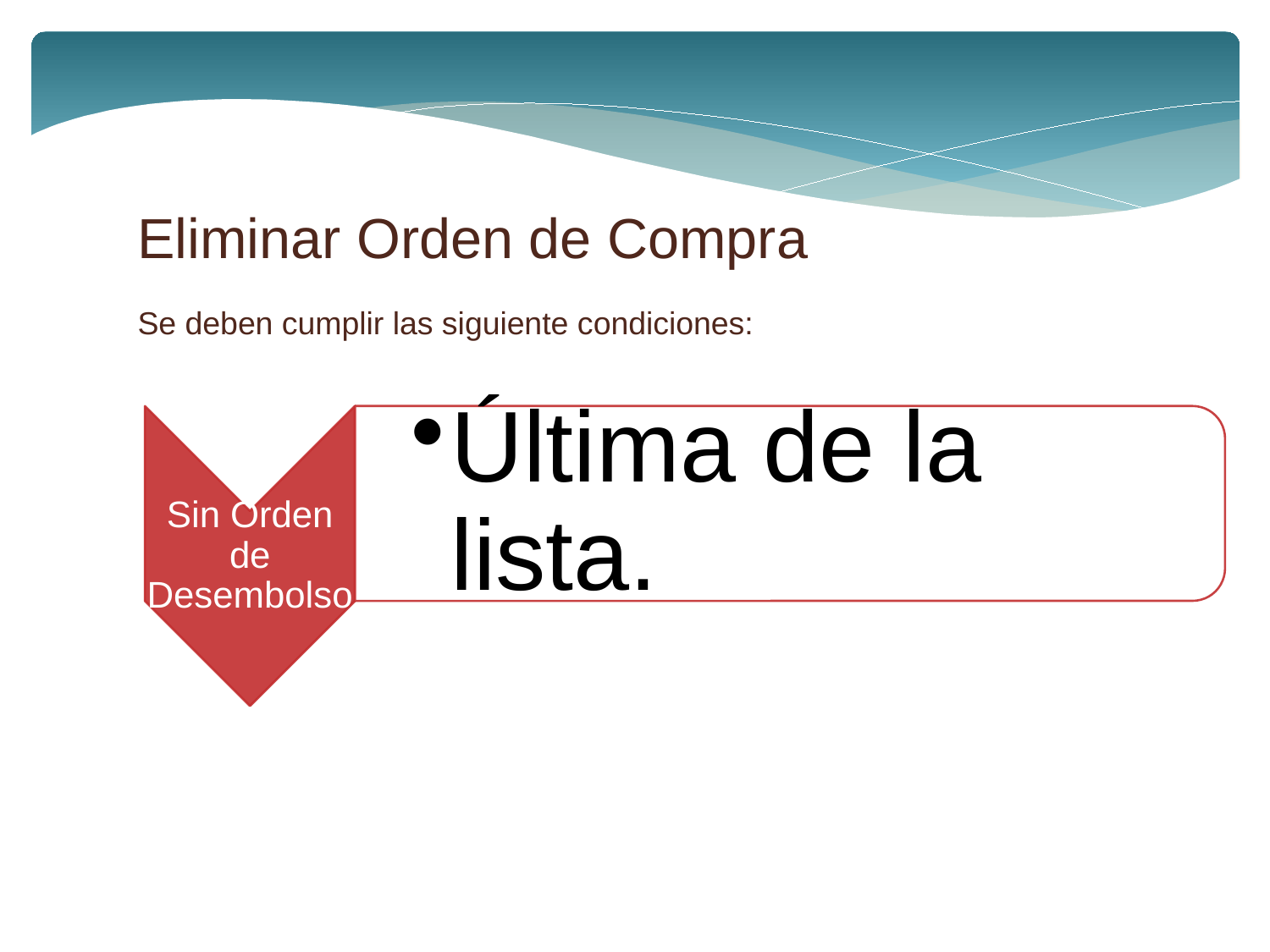

# Eliminar Orden de Compra
Se deben cumplir las siguiente condiciones:
Sin Orden de Desembolso
Última de la lista.